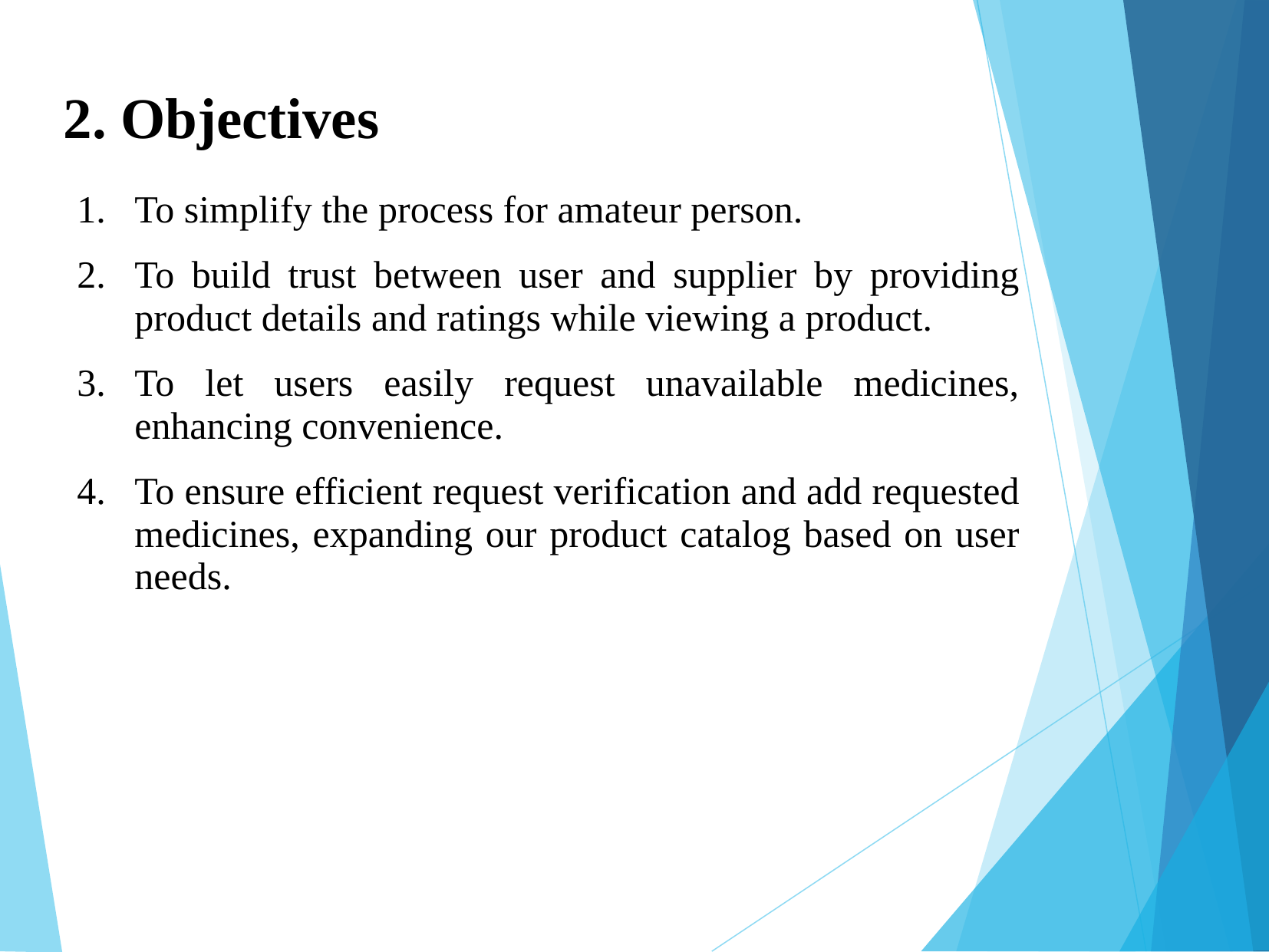

2. Objectives

To simplify the process for amateur person.
To build trust between user and supplier by providing product details and ratings while viewing a product.
To let users easily request unavailable medicines, enhancing convenience.
To ensure efficient request verification and add requested medicines, expanding our product catalog based on user needs.